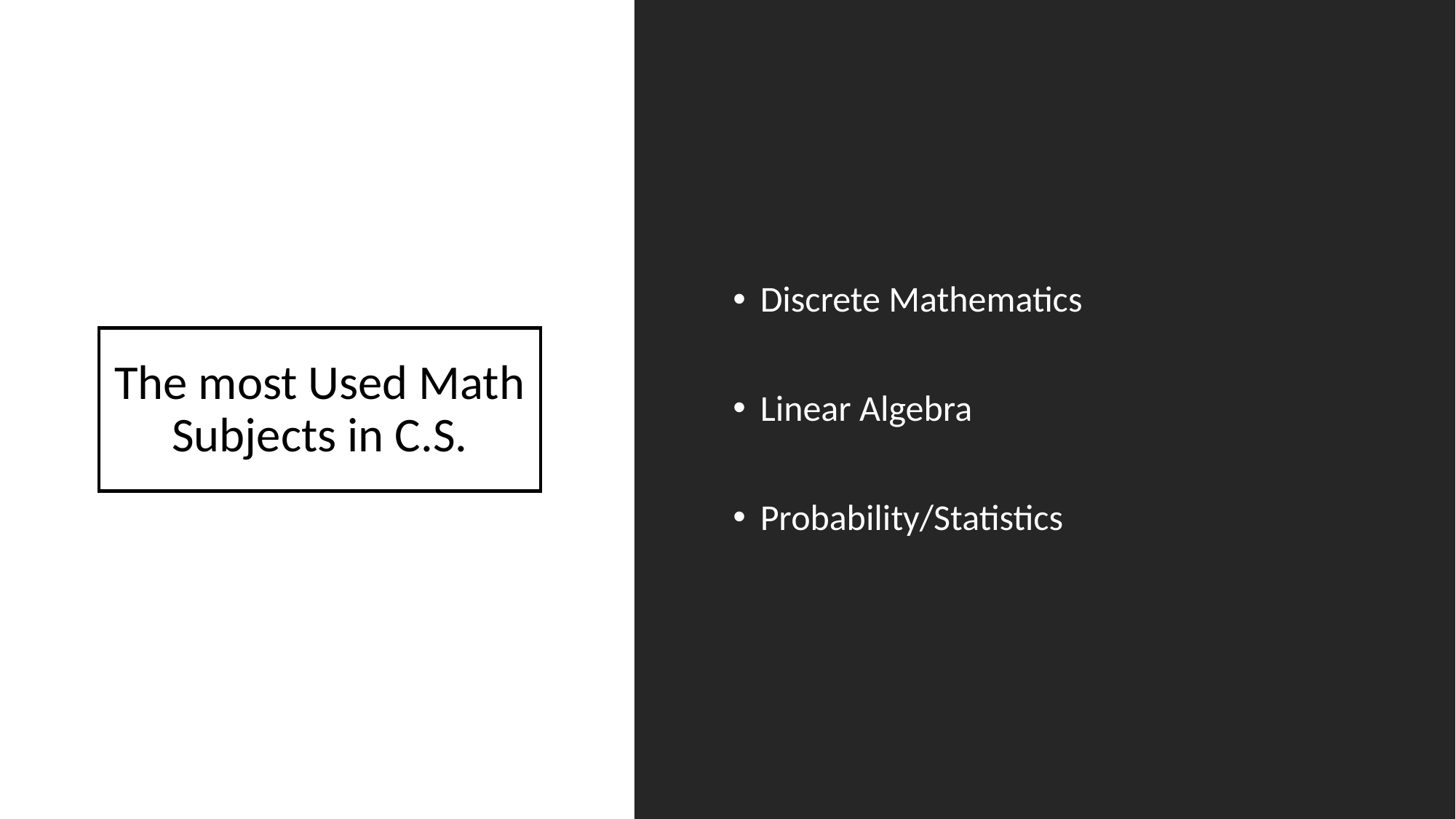

Discrete Mathematics

Linear Algebra

Probability/Statistics
# The most Used Math Subjects in C.S.